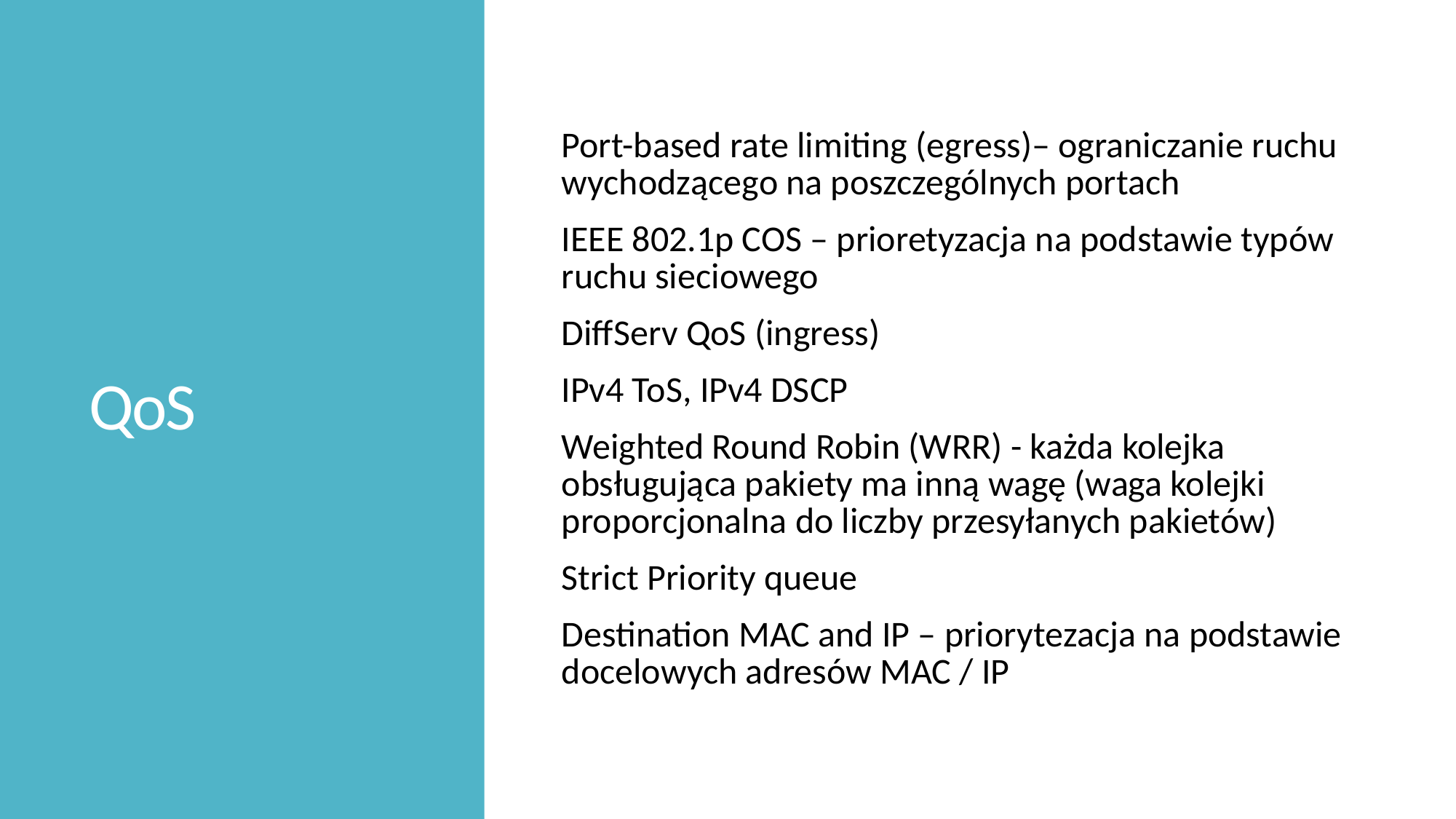

QoS
Port-based rate limiting (egress)– ograniczanie ruchu wychodzącego na poszczególnych portach
IEEE 802.1p COS – prioretyzacja na podstawie typów ruchu sieciowego
DiffServ QoS (ingress)
IPv4 ToS, IPv4 DSCP
Weighted Round Robin (WRR) - każda kolejka obsługująca pakiety ma inną wagę (waga kolejki proporcjonalna do liczby przesyłanych pakietów)
Strict Priority queue
Destination MAC and IP – priorytezacja na podstawie docelowych adresów MAC / IP